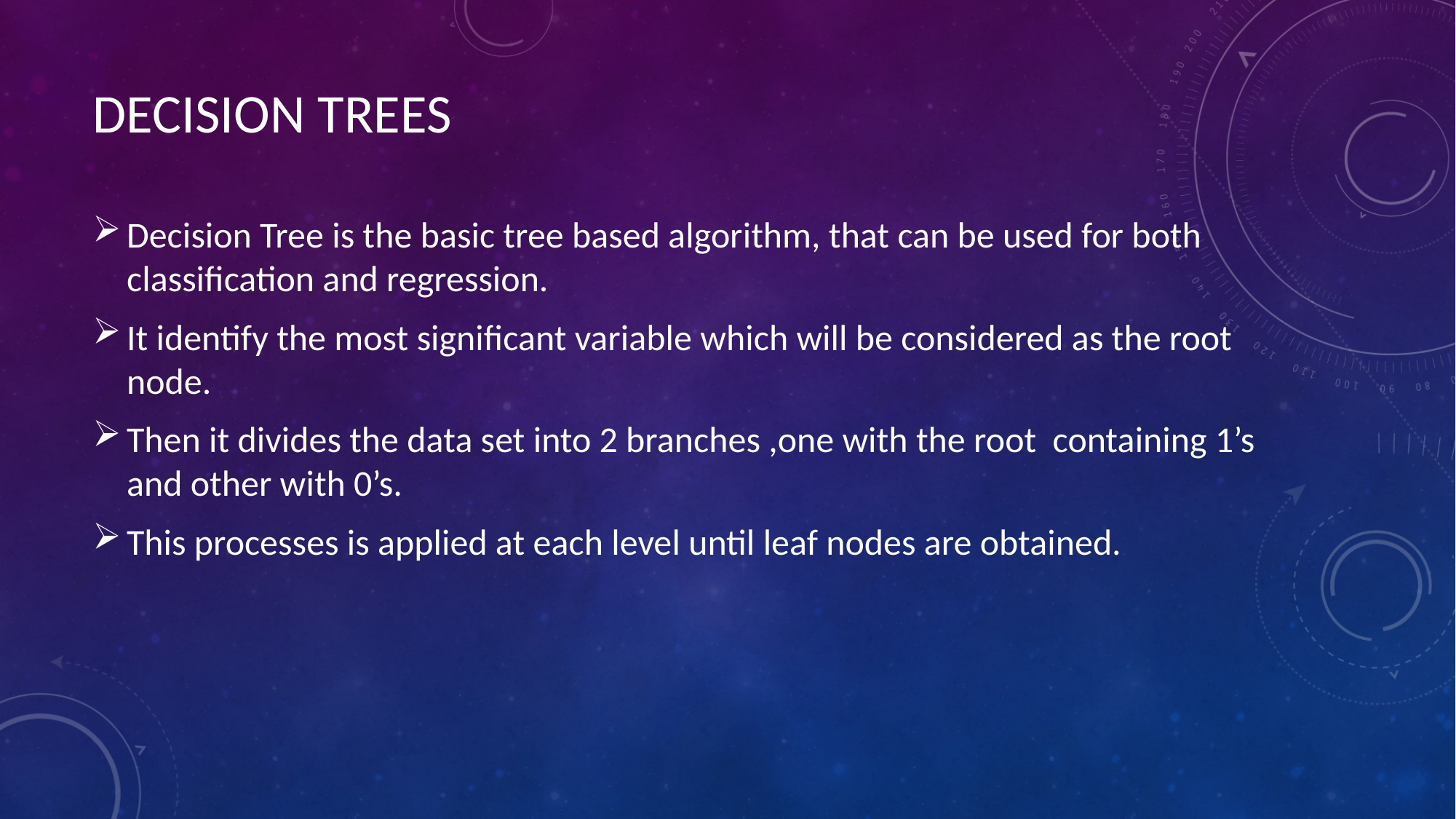

DECISION TREES
Decision Tree is the basic tree based algorithm, that can be used for both classification and regression.
It identify the most significant variable which will be considered as the root node.
Then it divides the data set into 2 branches ,one with the root  containing 1’s and other with 0’s.
This processes is applied at each level until leaf nodes are obtained.